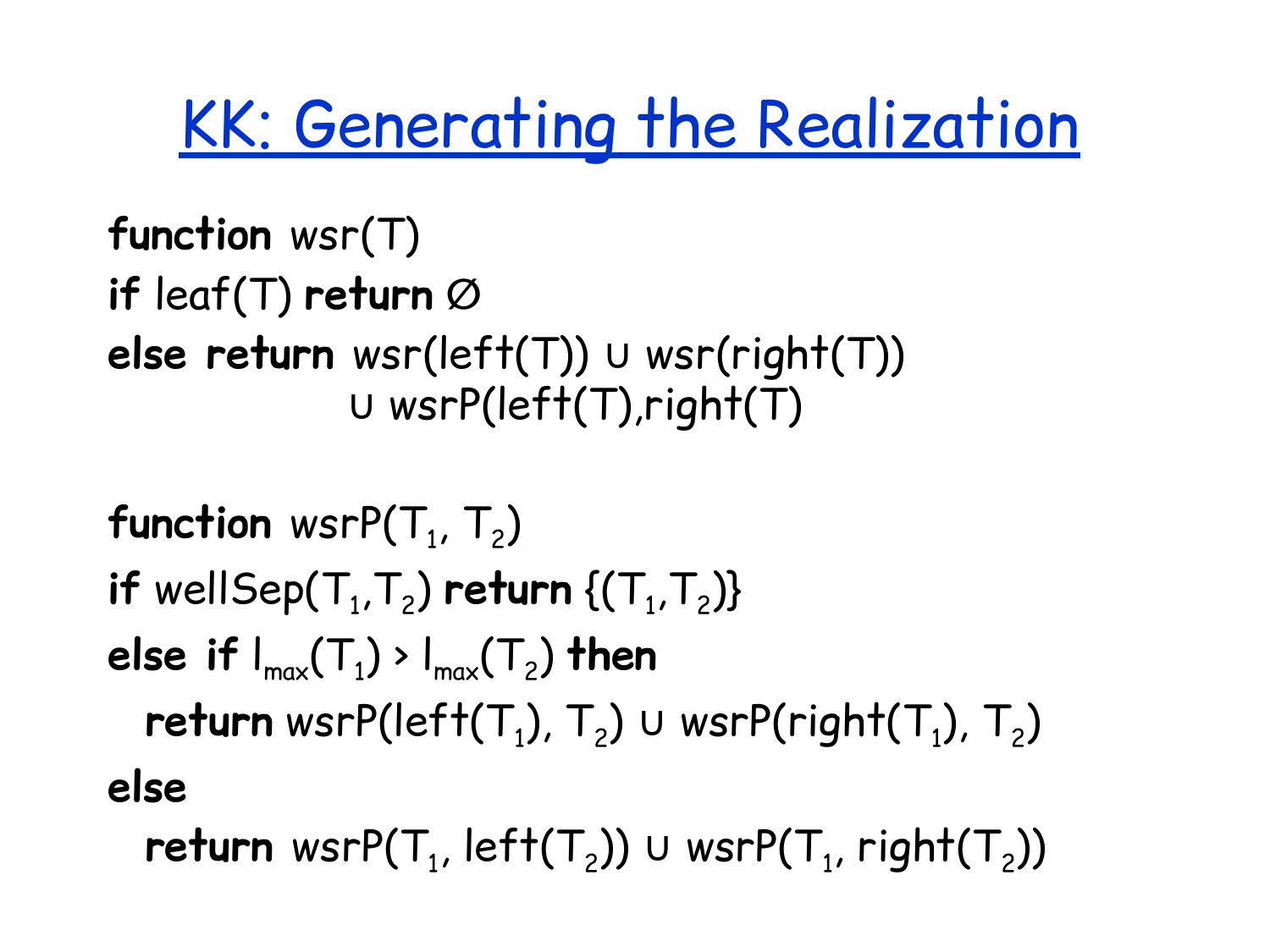

# KK: Generating the Realization
function wsr(T)
if leaf(T) return ∅
else return wsr(left(T)) ∪ wsr(right(T))
               ∪ wsrP(left(T),right(T)

function wsrP(T1, T2)
if wellSep(T1,T2) return {(T1,T2)}
else if lmax(T1) > lmax(T2) then
  return wsrP(left(T1), T2) ∪ wsrP(right(T1), T2)
else
  return wsrP(T1, left(T2)) ∪ wsrP(T1, right(T2))